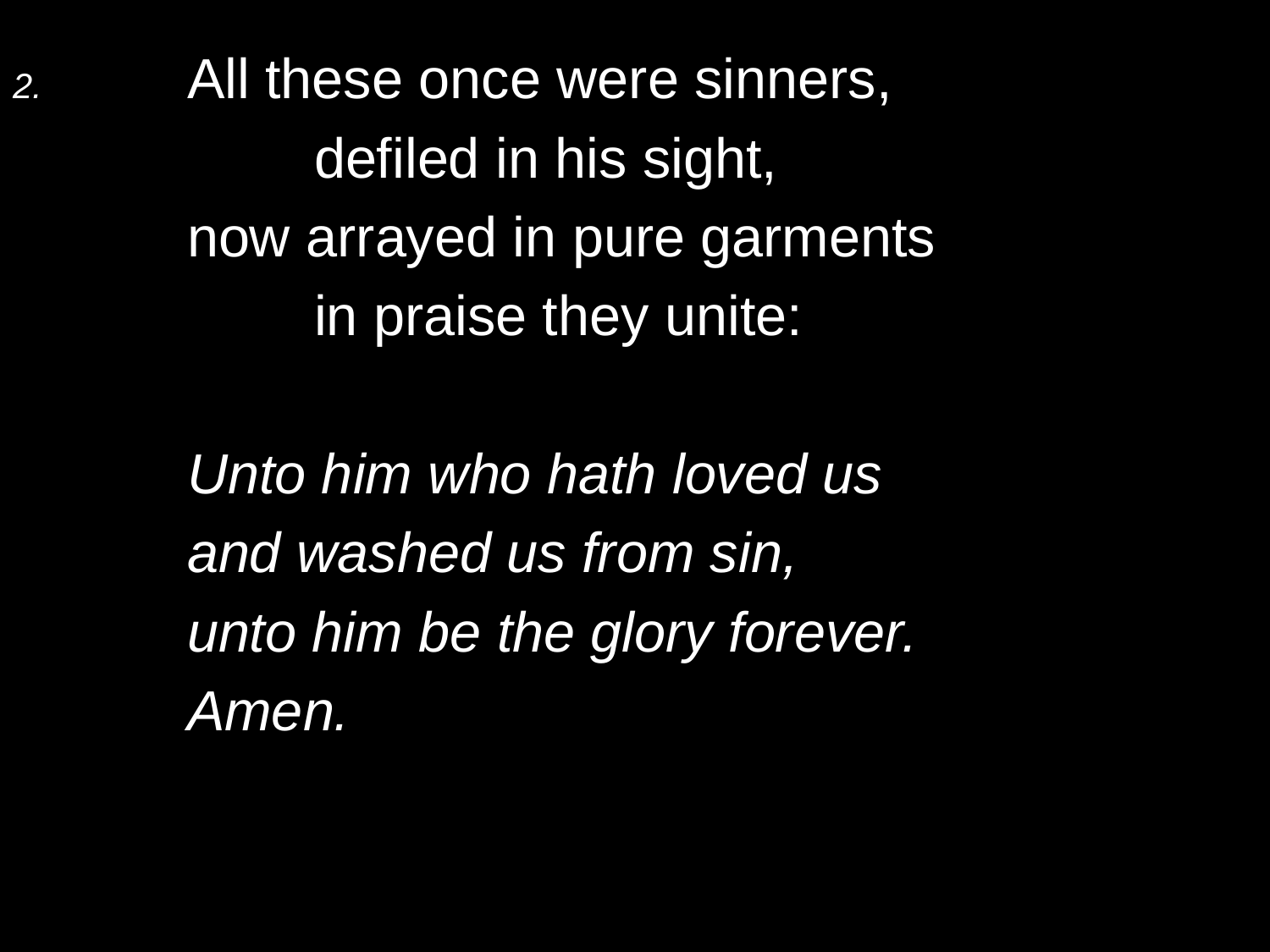

2.	All these once were sinners,
		defiled in his sight,
	now arrayed in pure garments
		in praise they unite:

	Unto him who hath loved us
	and washed us from sin,
	unto him be the glory forever.
	Amen.